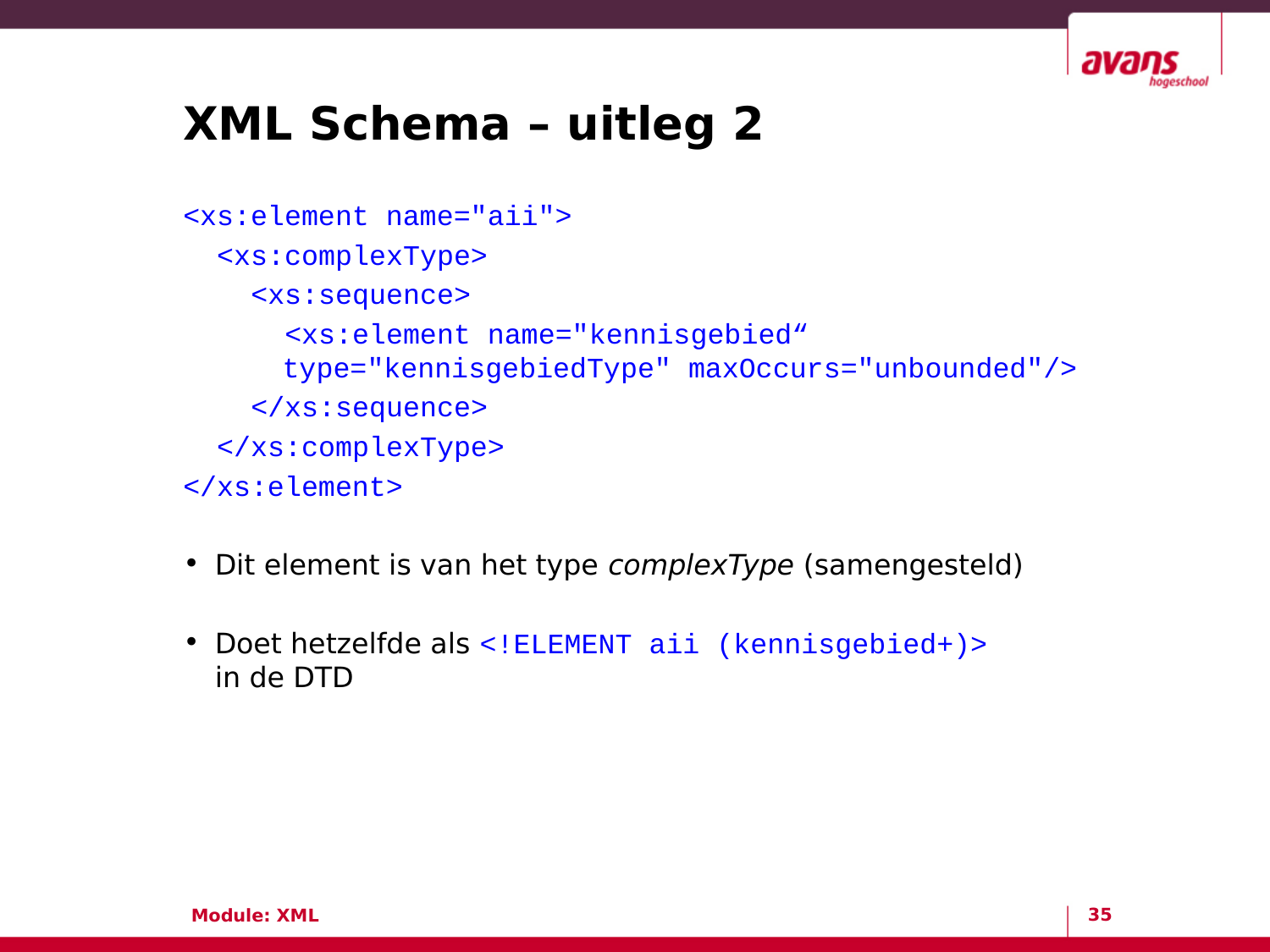

# XML Schema – uitleg 2
<xs:element name="aii">
  <xs:complexType>
    <xs:sequence>
      <xs:element name="kennisgebied“
    type="kennisgebiedType" maxOccurs="unbounded"/>
    </xs:sequence>
  </xs:complexType>
</xs:element>

Dit element is van het type complexType (samengesteld)

Doet hetzelfde als <!ELEMENT aii (kennisgebied+)>
in de DTD
35